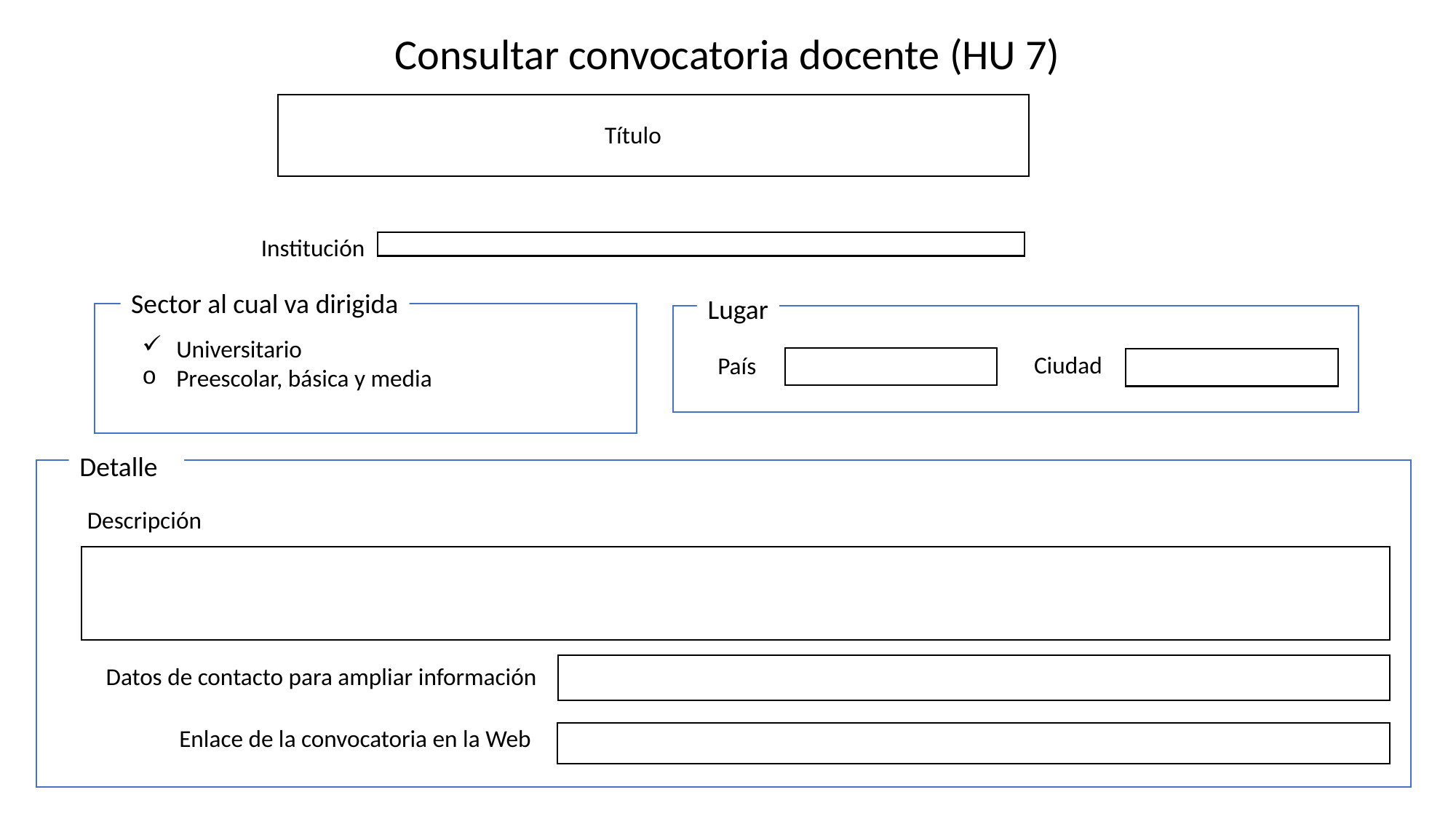

Consultar convocatoria docente (HU 7)

 Título
Institución

Sector al cual va dirigida
Lugar

Universitario
Preescolar, básica y media
 Ciudad
 País

Detalle

Descripción

Datos de contacto para ampliar información

Enlace de la convocatoria en la Web